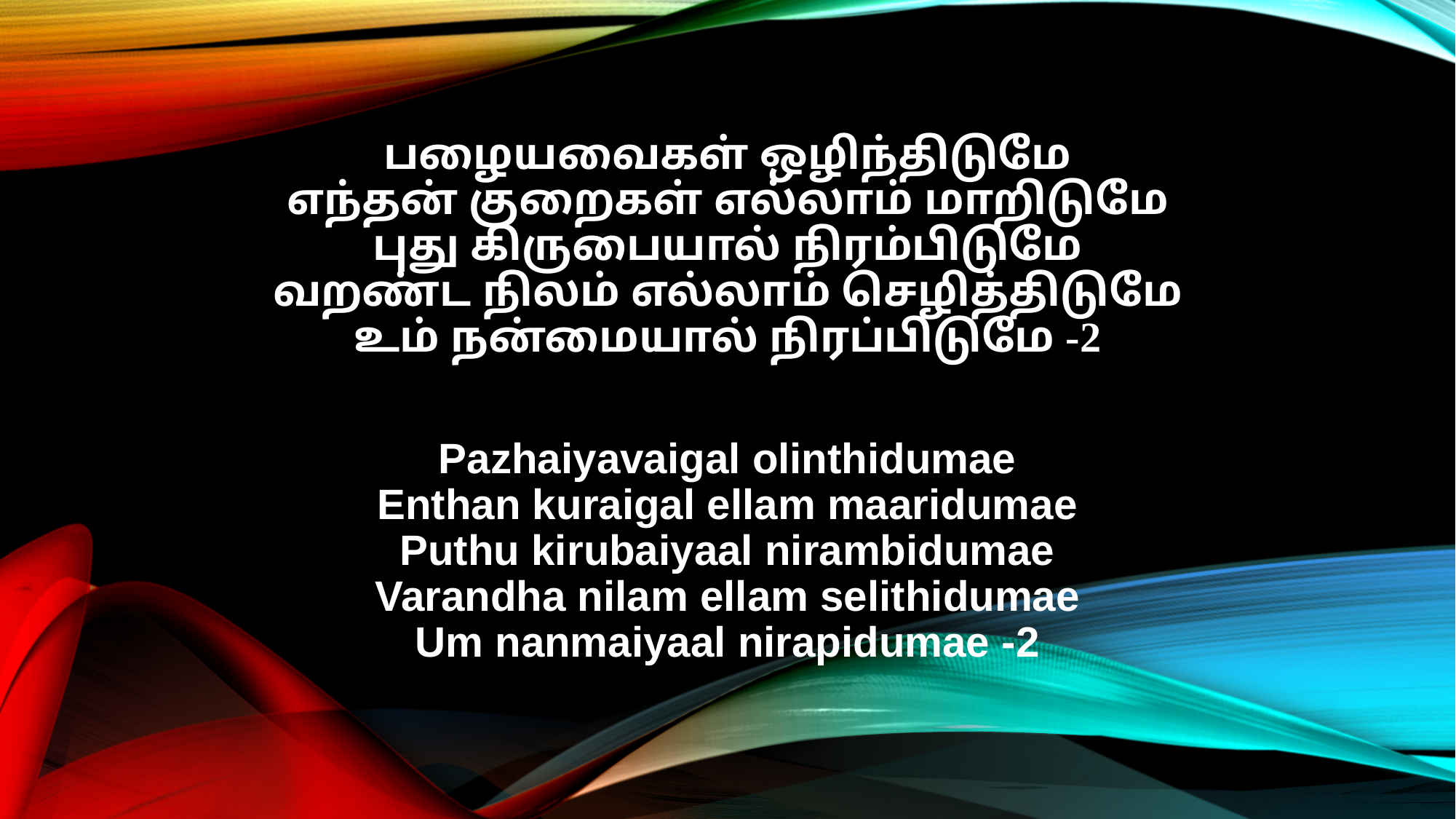

பழையவைகள் ஒழிந்திடுமே
எந்தன் குறைகள் எல்லாம் மாறிடுமே
புது கிருபையால் நிரம்பிடுமே
வறண்ட நிலம் எல்லாம் செழித்திடுமே
உம் நன்மையால் நிரப்பிடுமே -2

Pazhaiyavaigal olinthidumae
Enthan kuraigal ellam maaridumae
Puthu kirubaiyaal nirambidumae
Varandha nilam ellam selithidumae
Um nanmaiyaal nirapidumae -2